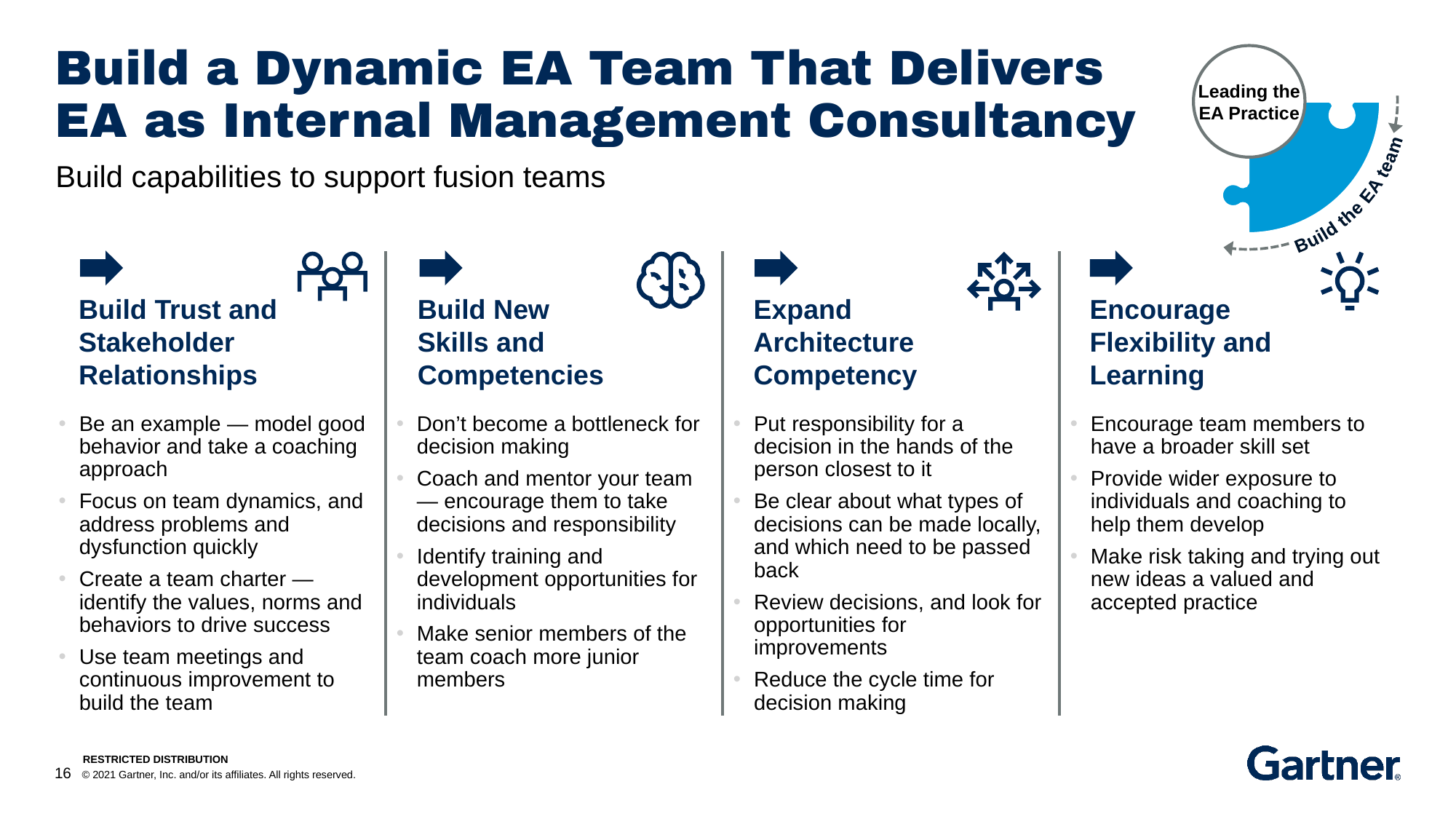

Build the EA team

Leading the EA Practice

# Build a Dynamic EA Team That Delivers EA as Internal Management Consultancy
Build capabilities to support fusion teams

Build Trust and Stakeholder Relationships
Build New Skills and Competencies
Expand Architecture Competency
Encourage Flexibility and Learning
Be an example — model good behavior and take a coaching approach
Focus on team dynamics, and address problems and dysfunction quickly
Create a team charter — identify the values, norms and behaviors to drive success
Use team meetings and continuous improvement to build the team
Don’t become a bottleneck for decision making
Coach and mentor your team — encourage them to take decisions and responsibility
Identify training and development opportunities for individuals
Make senior members of the team coach more junior members
Put responsibility for a decision in the hands of the person closest to it
Be clear about what types of decisions can be made locally, and which need to be passed back
Review decisions, and look for opportunities for improvements
Reduce the cycle time for decision making
Encourage team members to have a broader skill set
Provide wider exposure to individuals and coaching to help them develop
Make risk taking and trying out new ideas a valued and accepted practice